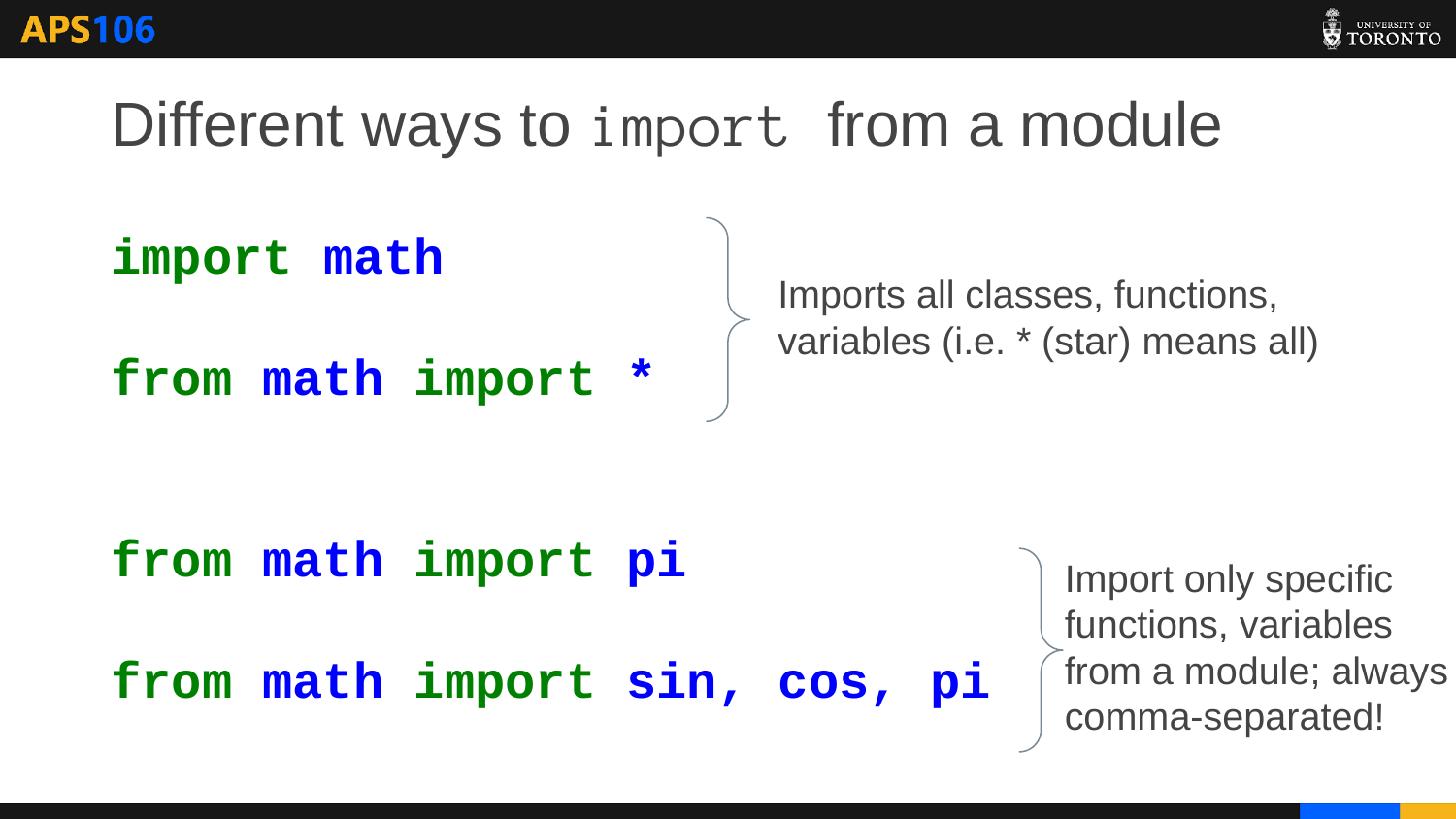

# Different ways to import from a module
import math

from math import *

from math import pi

from math import sin, cos, pi

Imports all classes, functions, variables (i.e. * (star) means all)
Import only specific functions, variables from a module; always comma-separated!